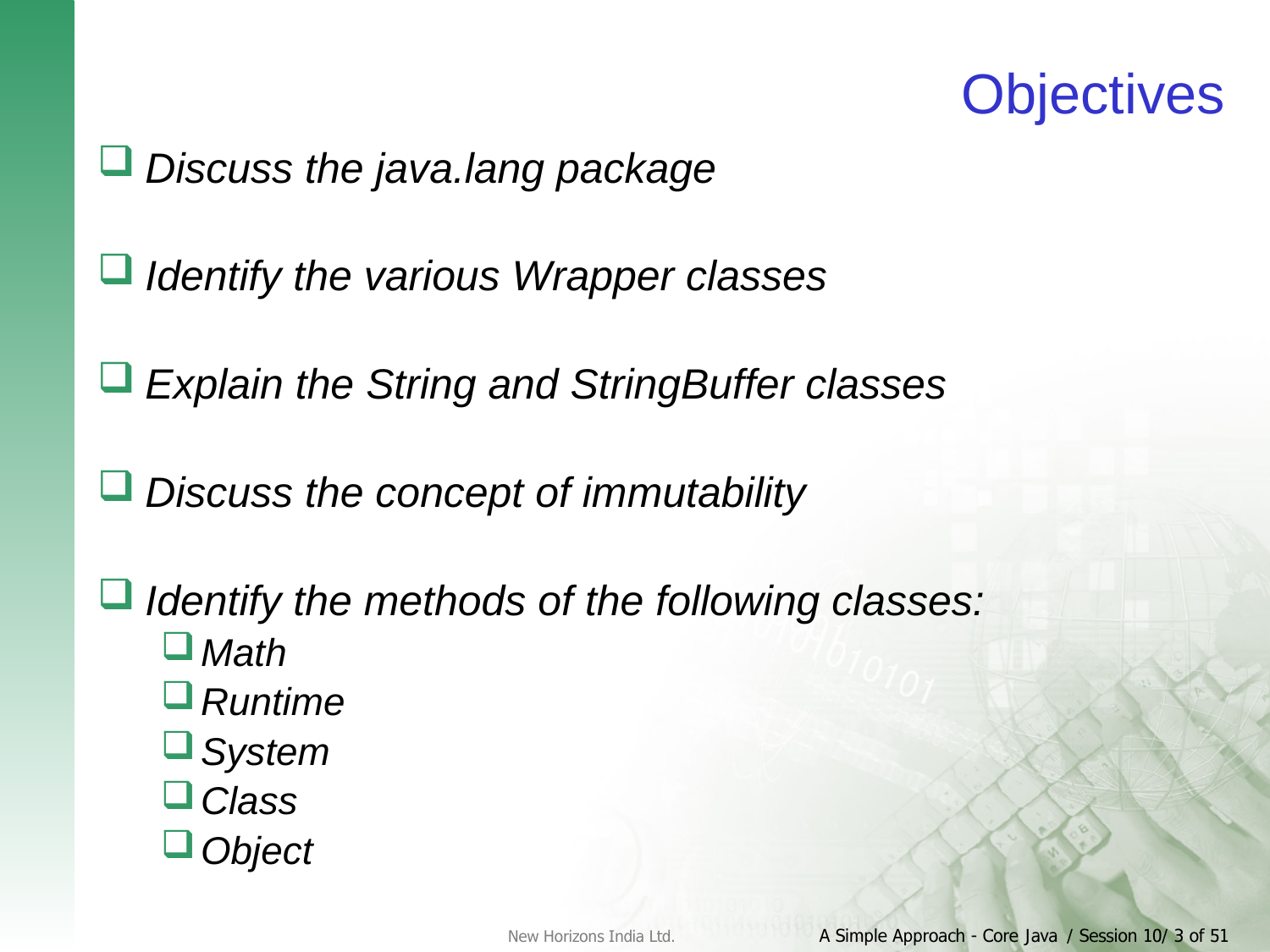

# Objectives
Discuss the java.lang package

Identify the various Wrapper classes

Explain the String and StringBuffer classes

Discuss the concept of immutability

Identify the methods of the following classes:
Math
Runtime
System
Class
Object